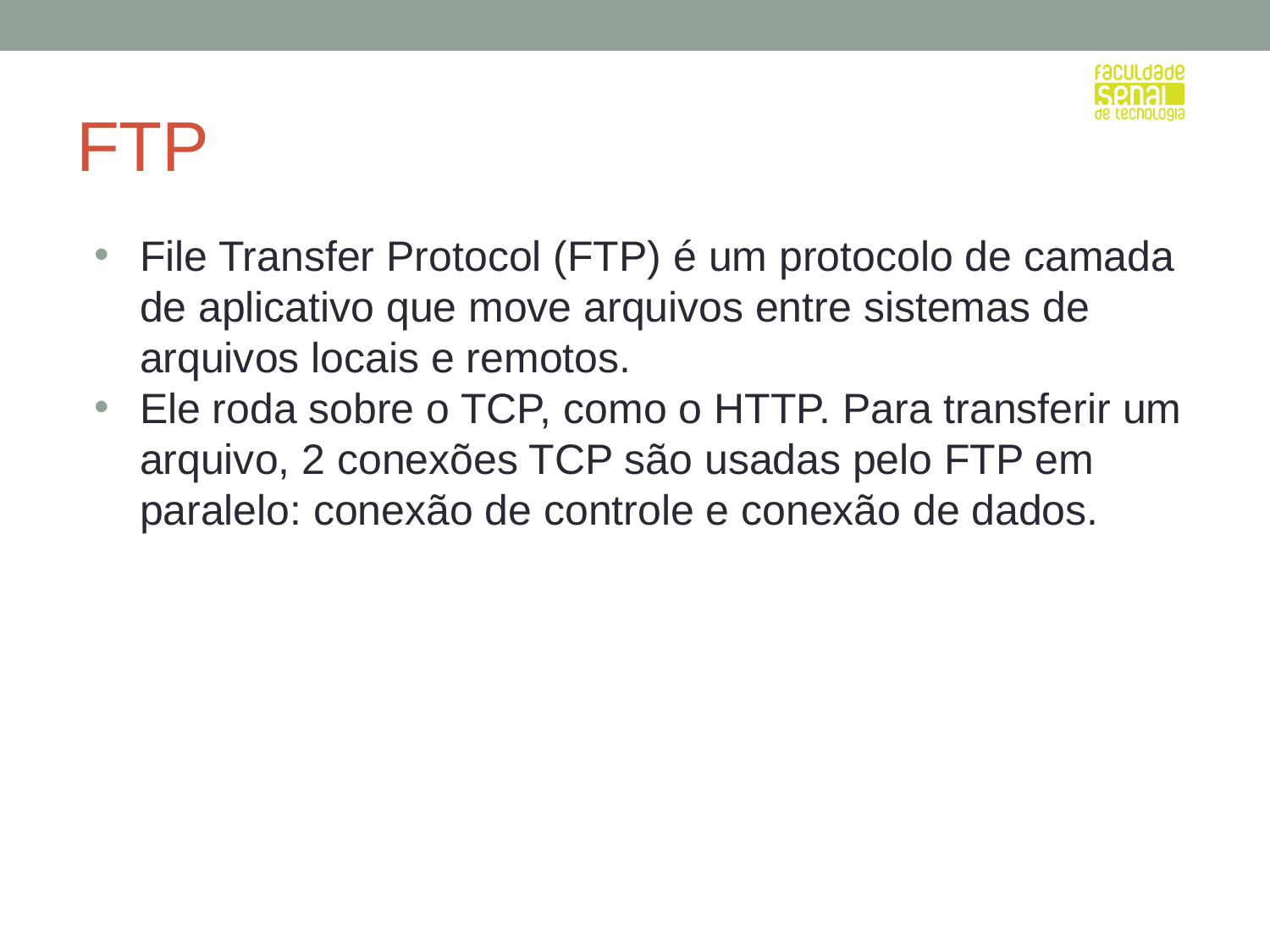

# FTP
File Transfer Protocol (FTP) é um protocolo de camada de aplicativo que move arquivos entre sistemas de arquivos locais e remotos.
Ele roda sobre o TCP, como o HTTP. Para transferir um arquivo, 2 conexões TCP são usadas pelo FTP em paralelo: conexão de controle e conexão de dados.